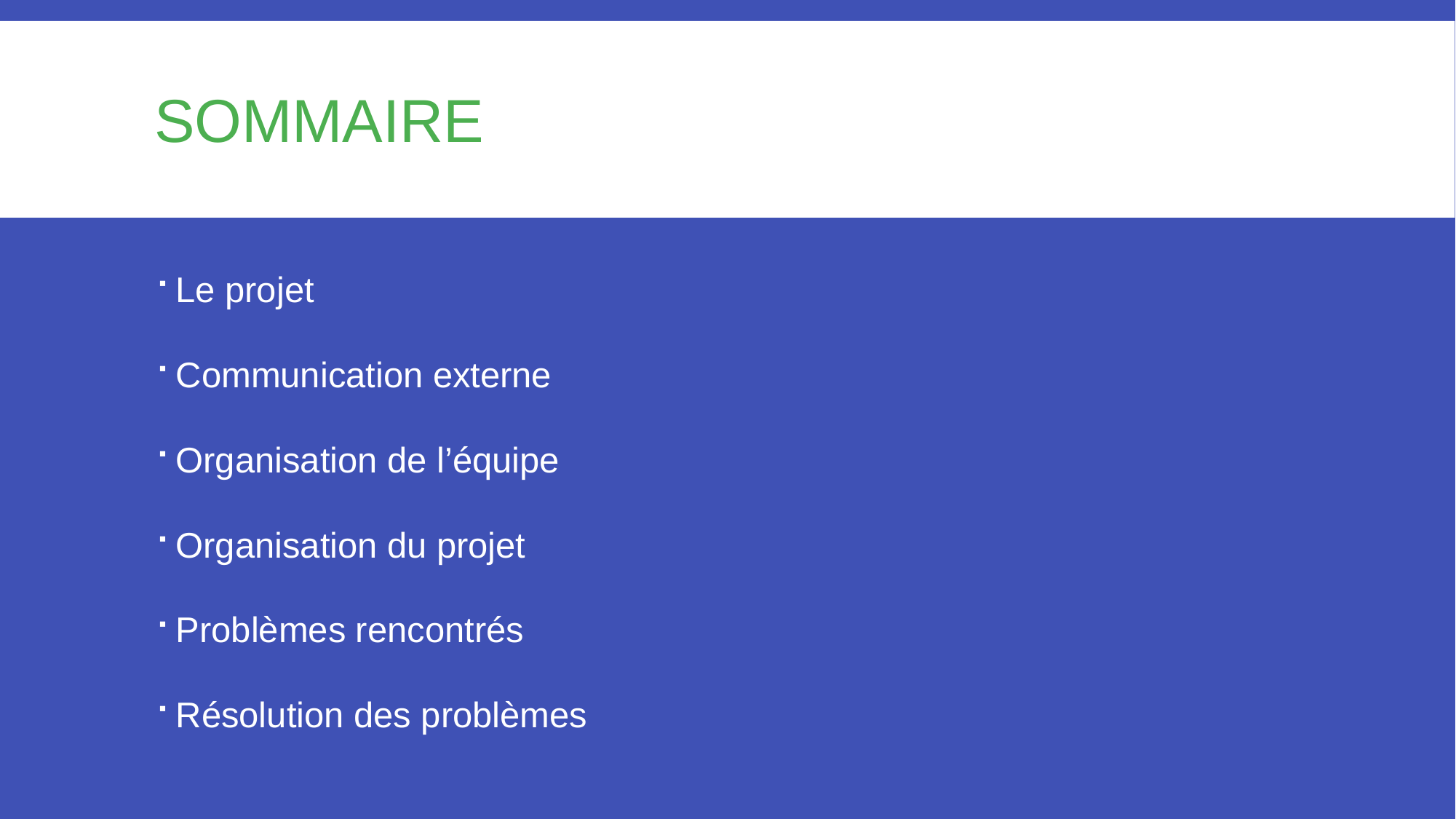

# Sommaire
Le projet
Communication externe
Organisation de l’équipe
Organisation du projet
Problèmes rencontrés
Résolution des problèmes